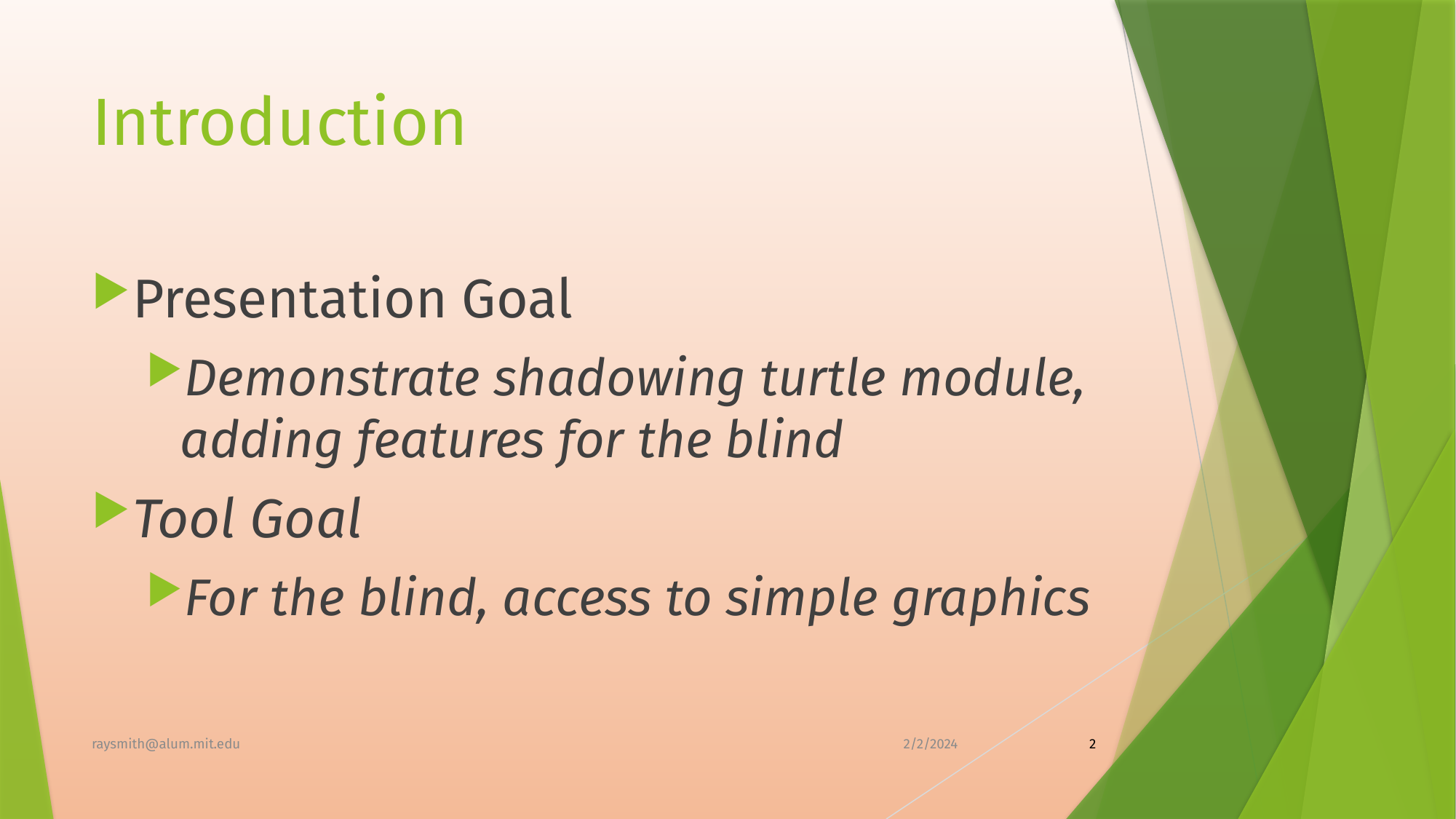

# Introduction
Presentation Goal
Demonstrate shadowing turtle module, adding features for the blind
Tool Goal
For the blind, access to simple graphics

raysmith@alum.mit.edu
2/2/2024
2